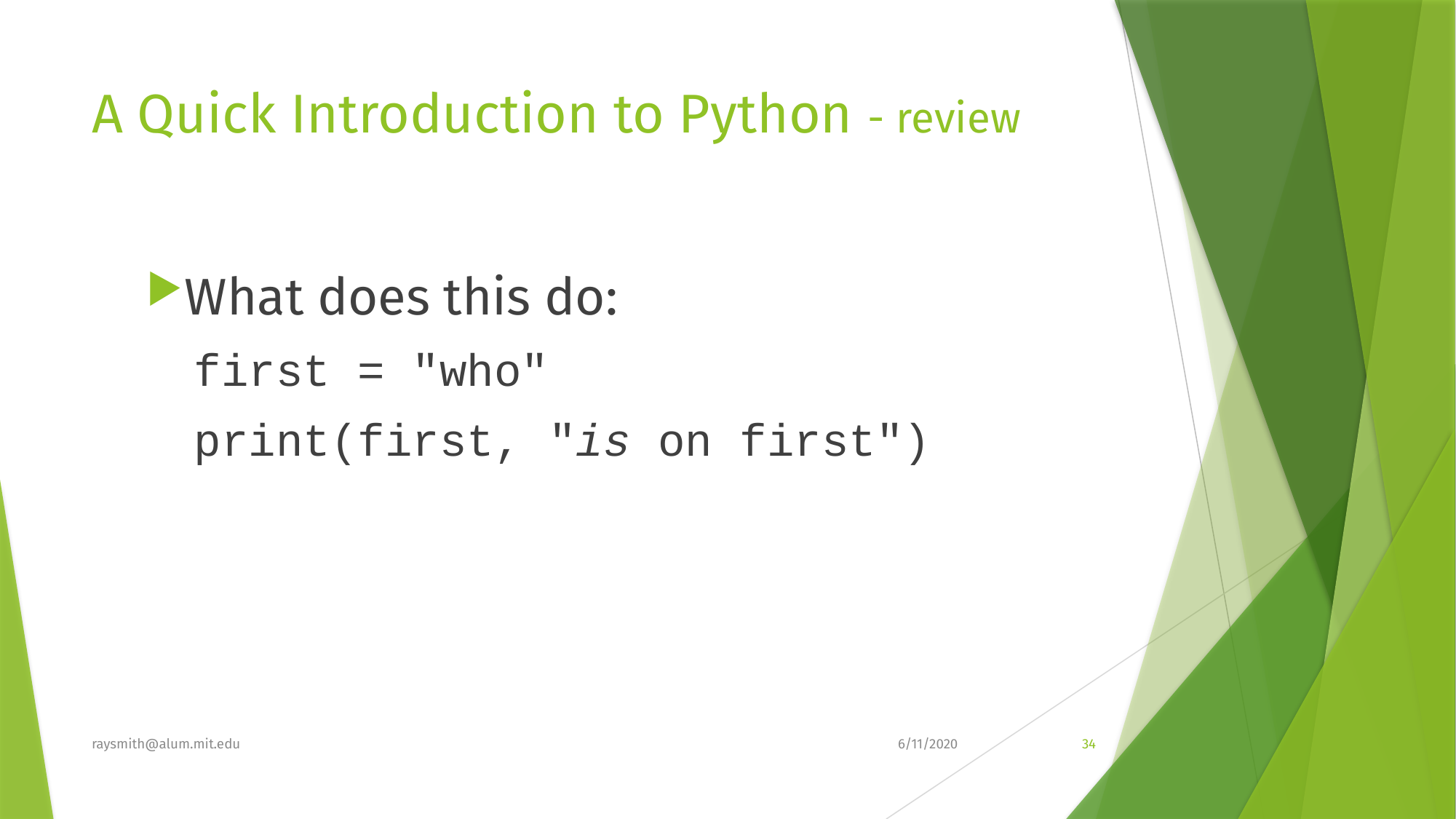

# A Quick Introduction to Python - review
What does this do:
first = "who"
print(first, "is on first")

raysmith@alum.mit.edu
6/11/2020
34